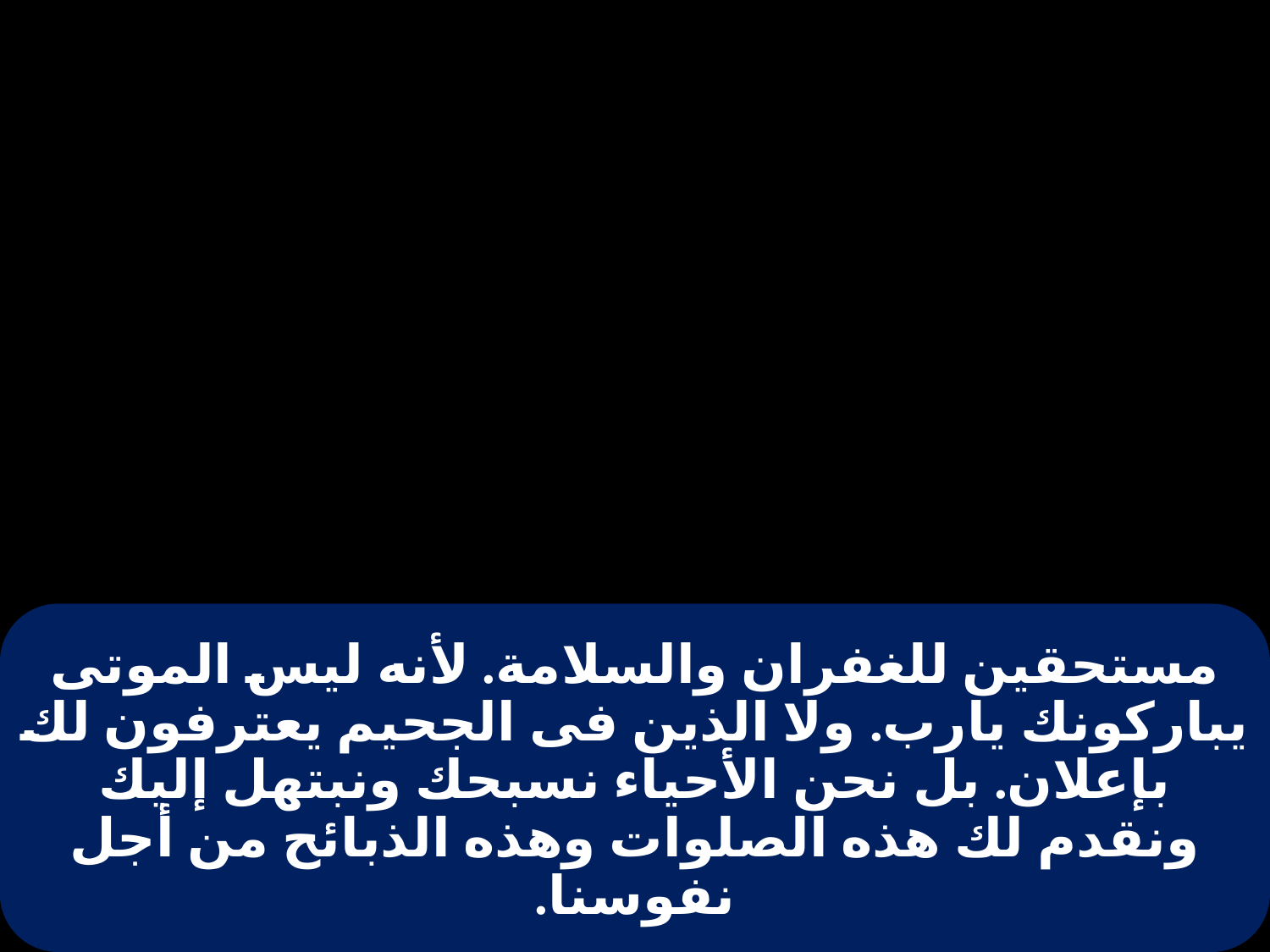

# مستحقين للغفران والسلامة. لأنه ليس الموتى يباركونك يارب. ولا الذين فى الجحيم يعترفون لك بإعلان. بل نحن الأحياء نسبحك ونبتهل إليك ونقدم لك هذه الصلوات وهذه الذبائح من أجل نفوسنا.